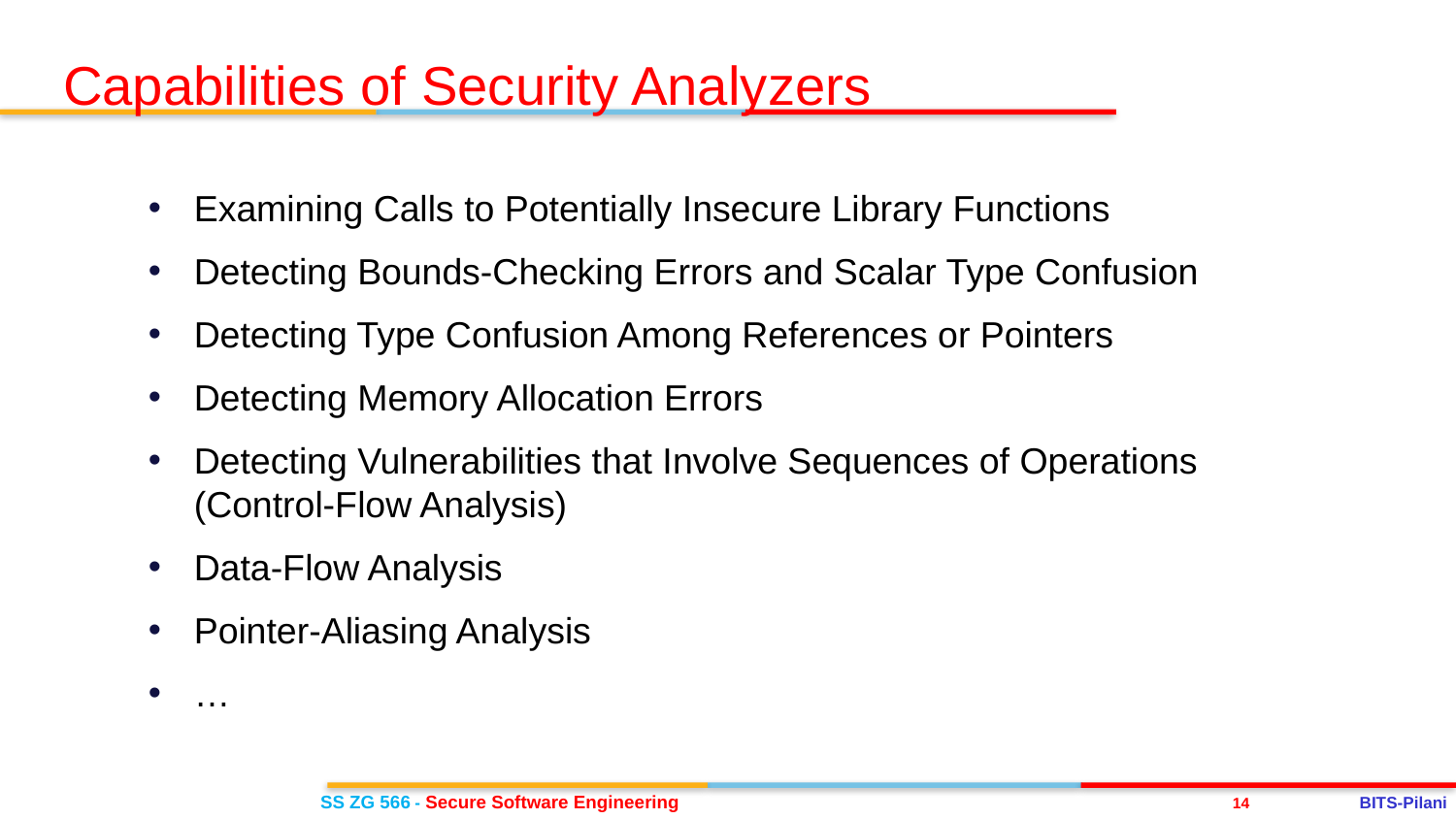

Capabilities of Security Analyzers
Examining Calls to Potentially Insecure Library Functions
Detecting Bounds-Checking Errors and Scalar Type Confusion
Detecting Type Confusion Among References or Pointers
Detecting Memory Allocation Errors
Detecting Vulnerabilities that Involve Sequences of Operations (Control-Flow Analysis)
Data-Flow Analysis
Pointer-Aliasing Analysis
…